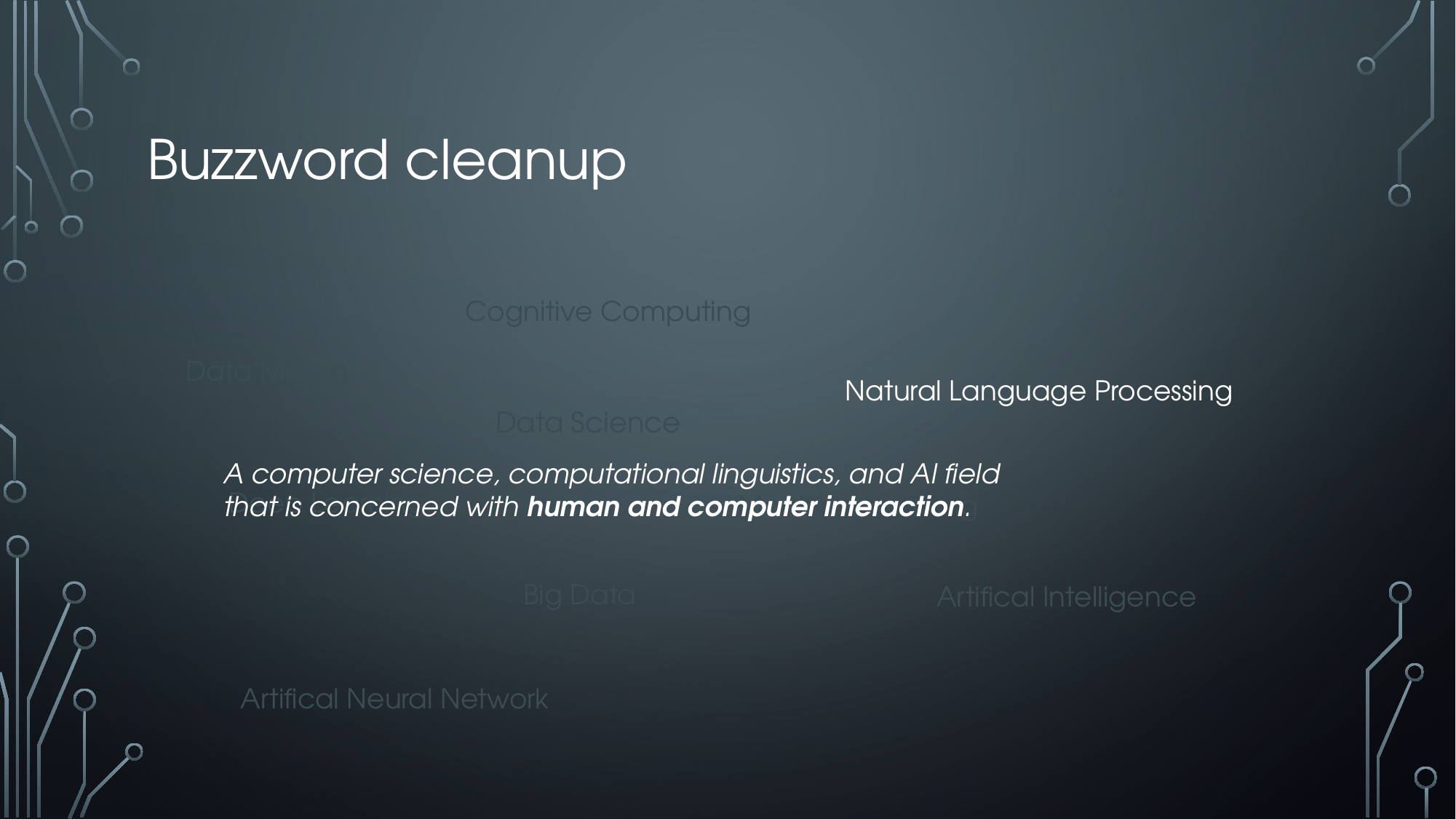

# Buzzword cleanup
Cognitive Computing
Data Mining
Natural Language Processing
Data Science
A computer science, computational linguistics, and AI field
that is concerned with human and computer interaction.
Deep Learning
Machine Learning
Big Data
Artifical Intelligence
Artifical Neural Network